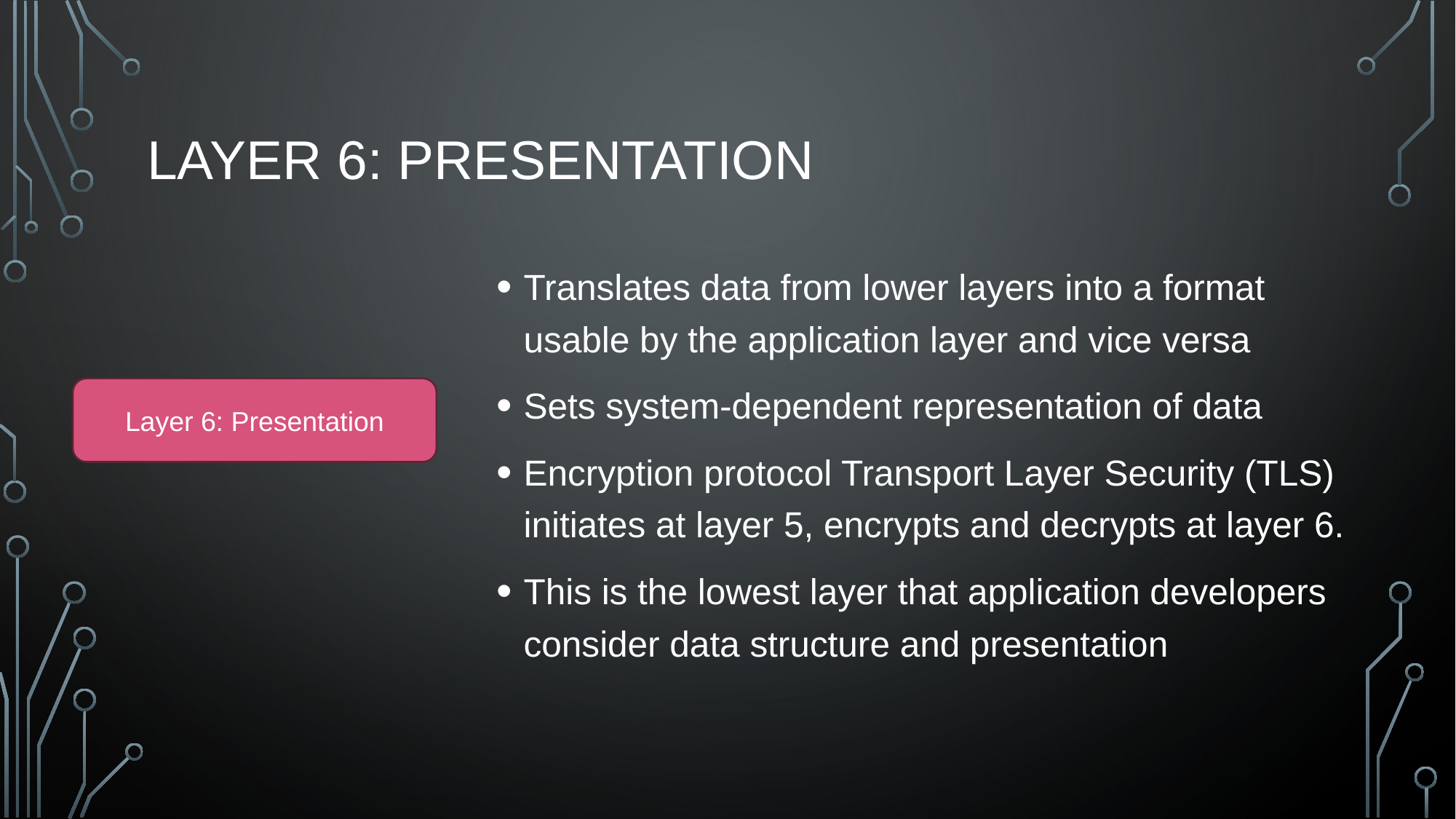

# Layer 6: Presentation
Translates data from lower layers into a format usable by the application layer and vice versa
Sets system-dependent representation of data
Encryption protocol Transport Layer Security (TLS) initiates at layer 5, encrypts and decrypts at layer 6.
This is the lowest layer that application developers consider data structure and presentation

Layer 6: Presentation